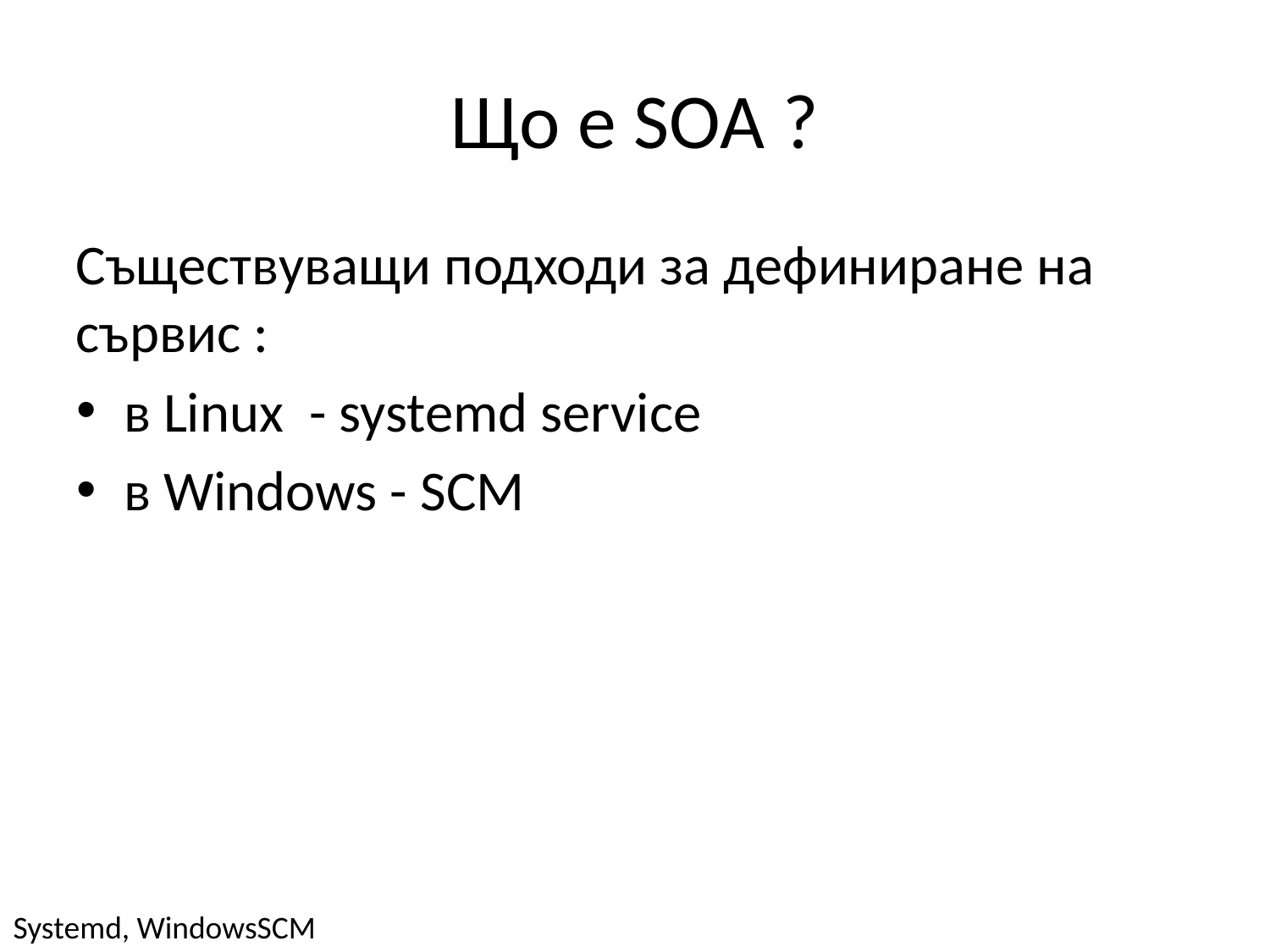

Що е SOA ?
Съществуващи подходи за дефиниране на сървис :
в Linux  - systemd service
в Windows - SCM

Systemd, WindowsSCM